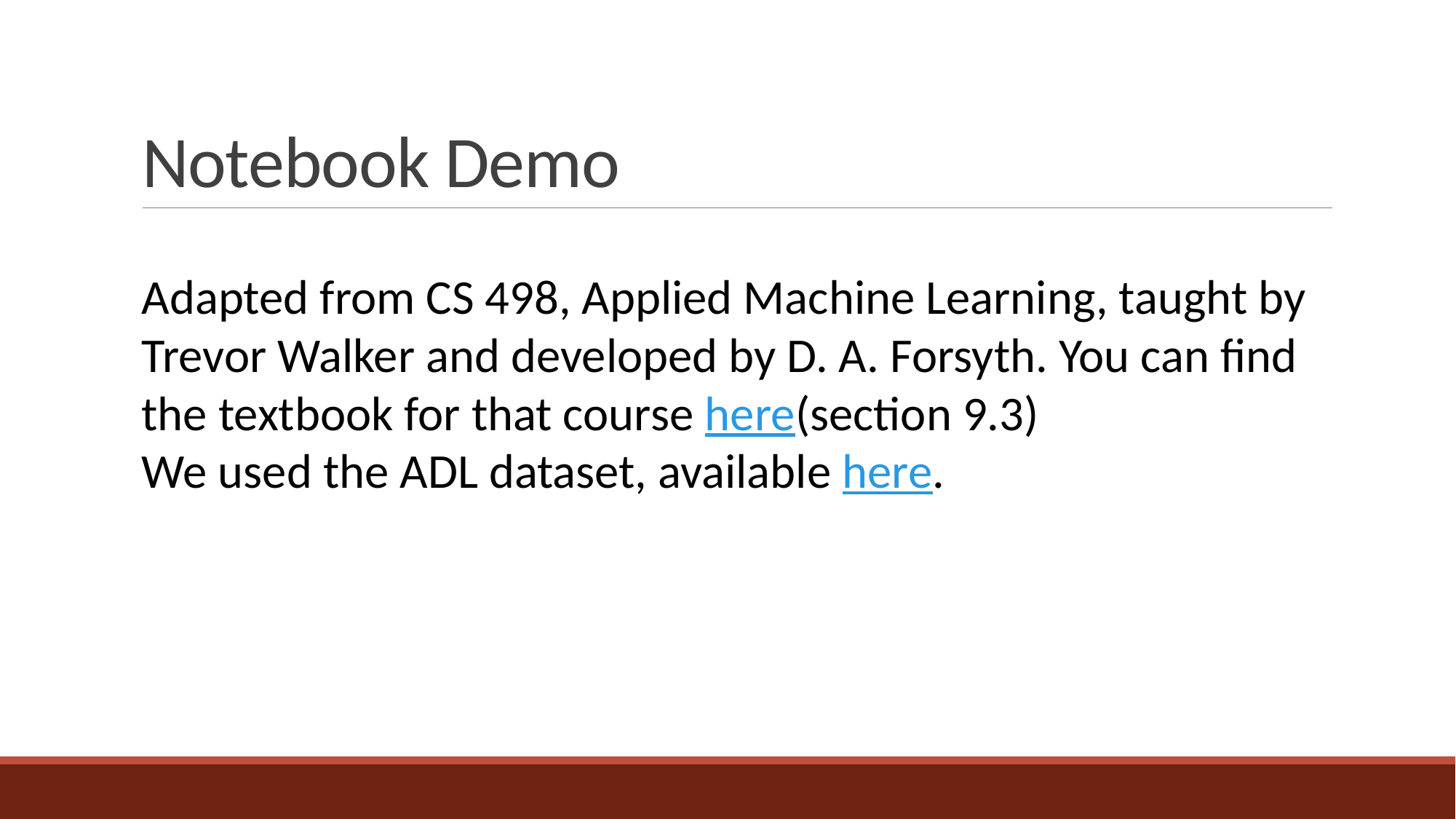

# Notebook Demo
Adapted from CS 498, Applied Machine Learning, taught by Trevor Walker and developed by D. A. Forsyth. You can find the textbook for that course here(section 9.3)
We used the ADL dataset, available here.